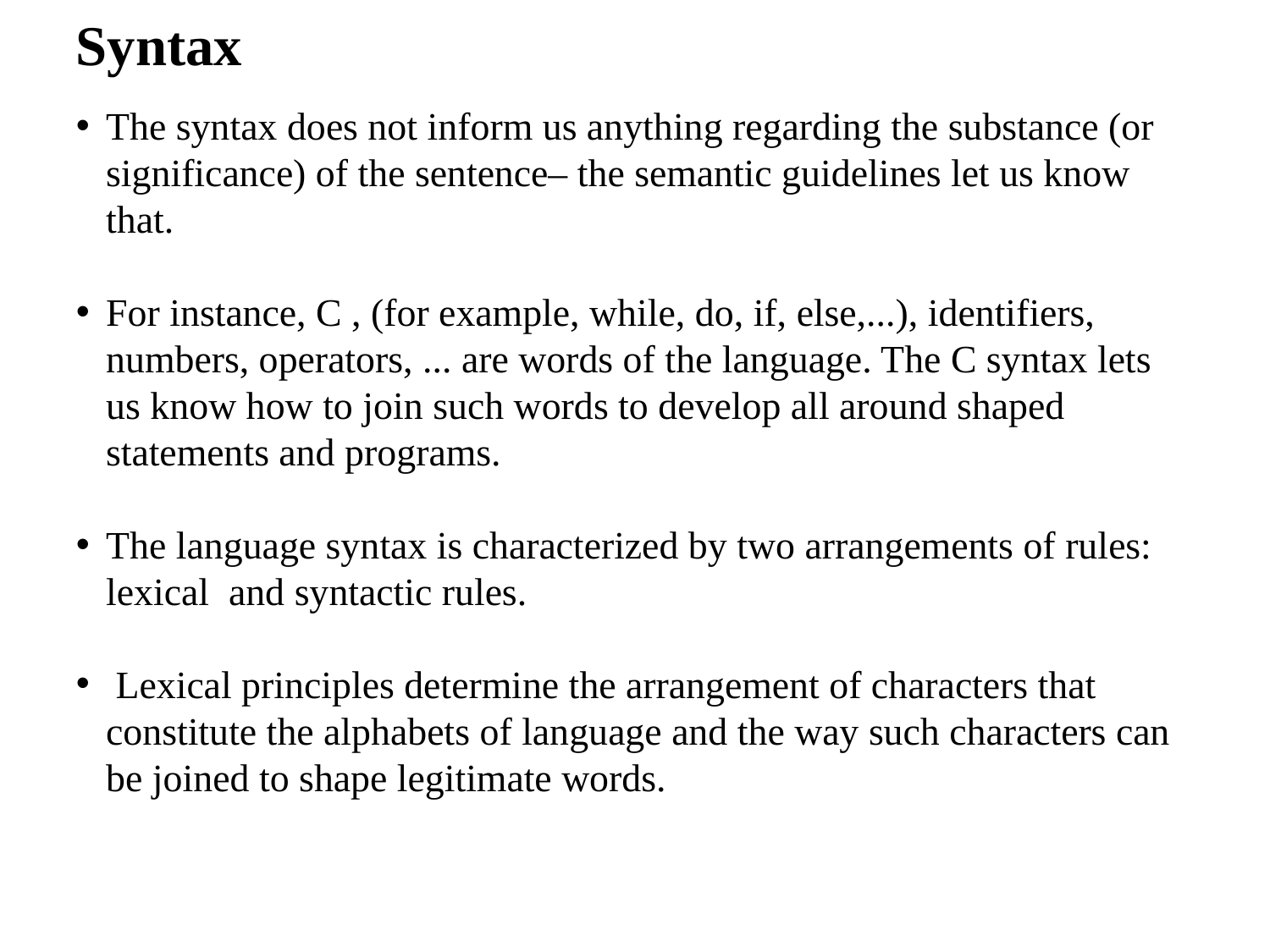

Syntax

The syntax does not inform us anything regarding the substance (or significance) of the sentence– the semantic guidelines let us know that.

For instance, C , (for example, while, do, if, else,...), identifiers, numbers, operators, ... are words of the language. The C syntax lets us know how to join such words to develop all around shaped statements and programs.

The language syntax is characterized by two arrangements of rules: lexical  and syntactic rules.

 Lexical principles determine the arrangement of characters that constitute the alphabets of language and the way such characters can be joined to shape legitimate words.